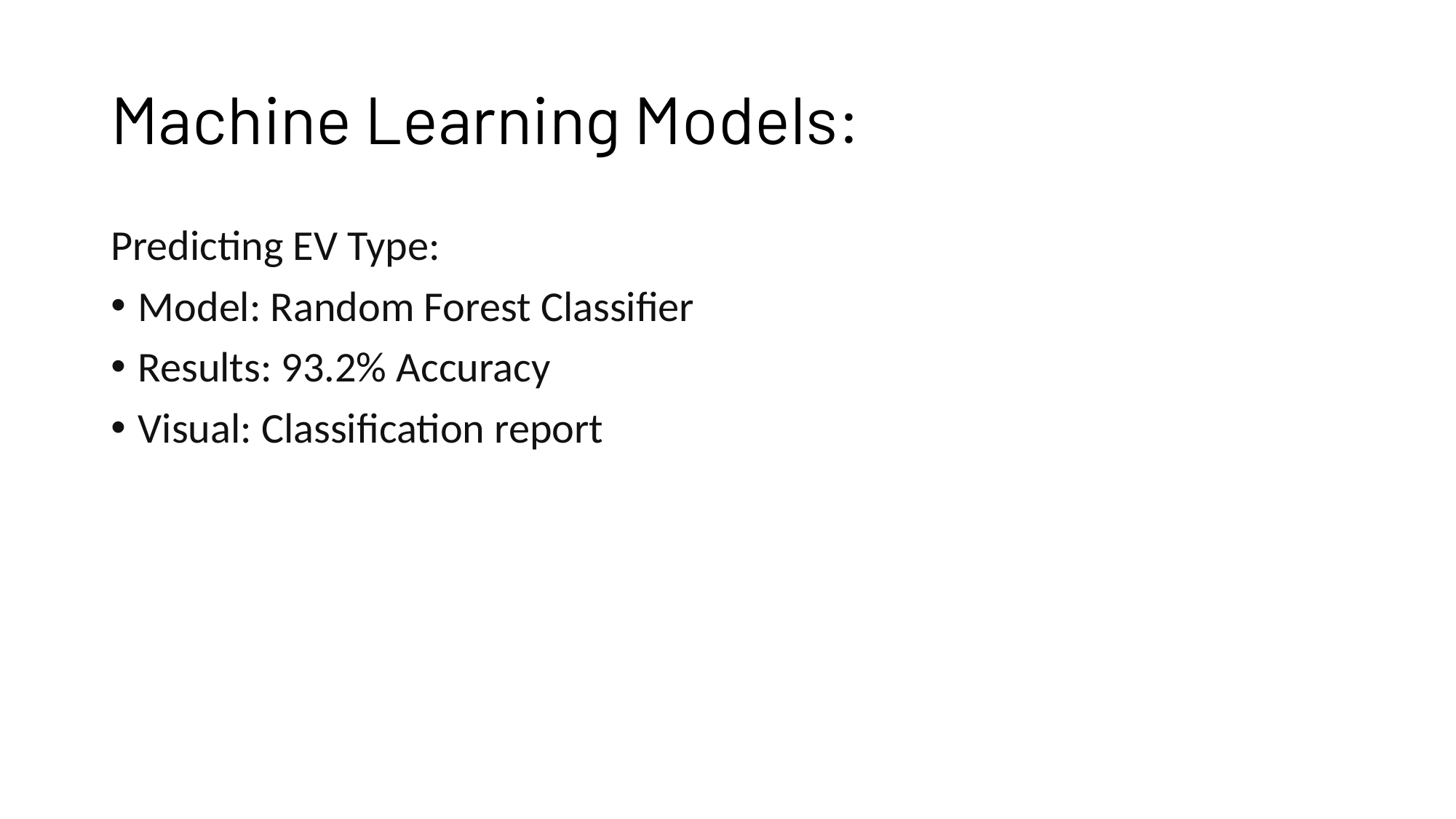

# Machine Learning Models:
Predicting EV Type:
Model: Random Forest Classifier
Results: 93.2% Accuracy
Visual: Classification report